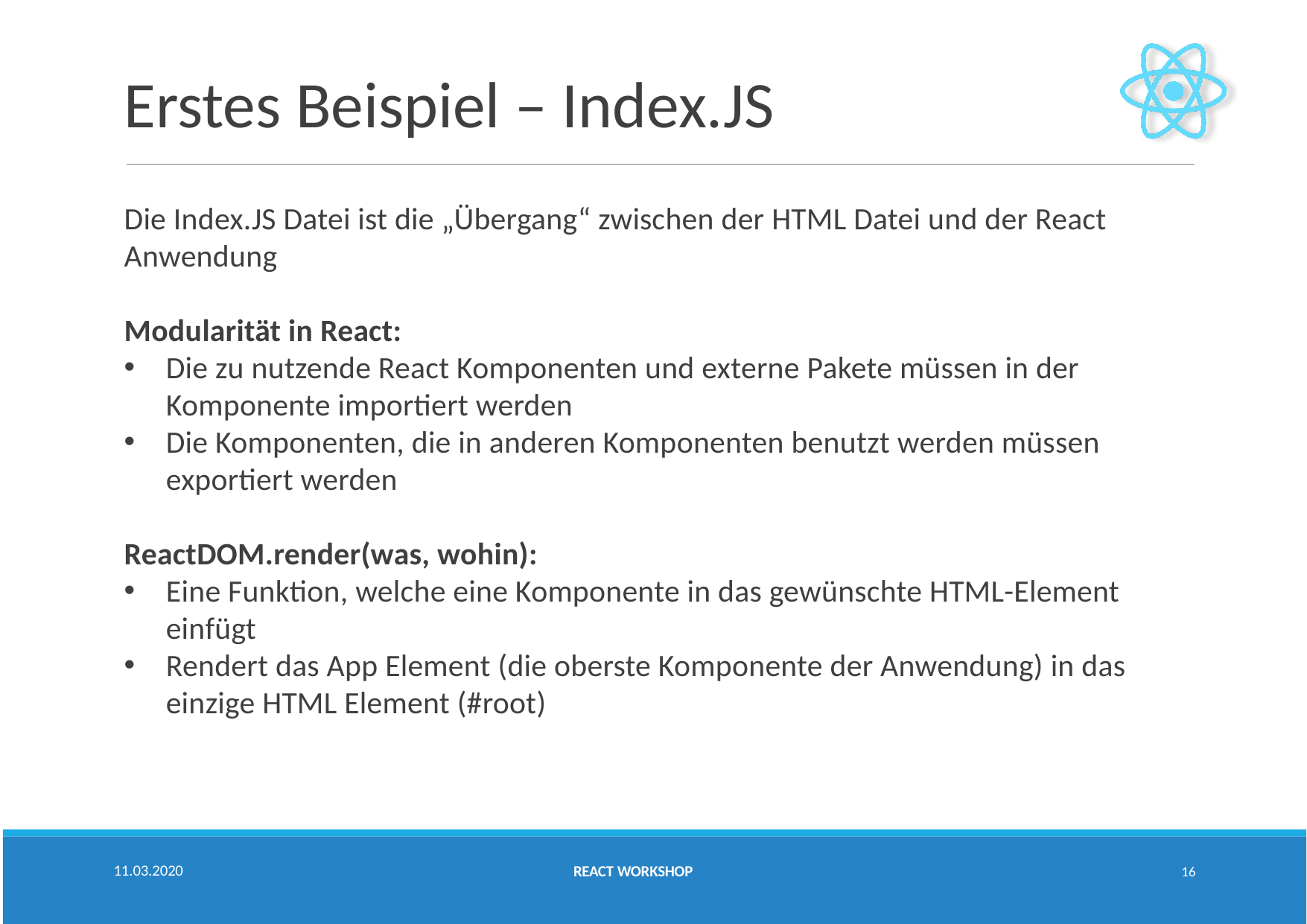

# Erstes Beispiel – Index.JS
Die Index.JS Datei ist die „Übergang“ zwischen der HTML Datei und der React Anwendung

Modularität in React:
Die zu nutzende React Komponenten und externe Pakete müssen in der Komponente importiert werden
Die Komponenten, die in anderen Komponenten benutzt werden müssen exportiert werden

ReactDOM.render(was, wohin):
Eine Funktion, welche eine Komponente in das gewünschte HTML-Element einfügt
Rendert das App Element (die oberste Komponente der Anwendung) in das einzige HTML Element (#root)

16
11.03.2020
REACT WORKSHOP